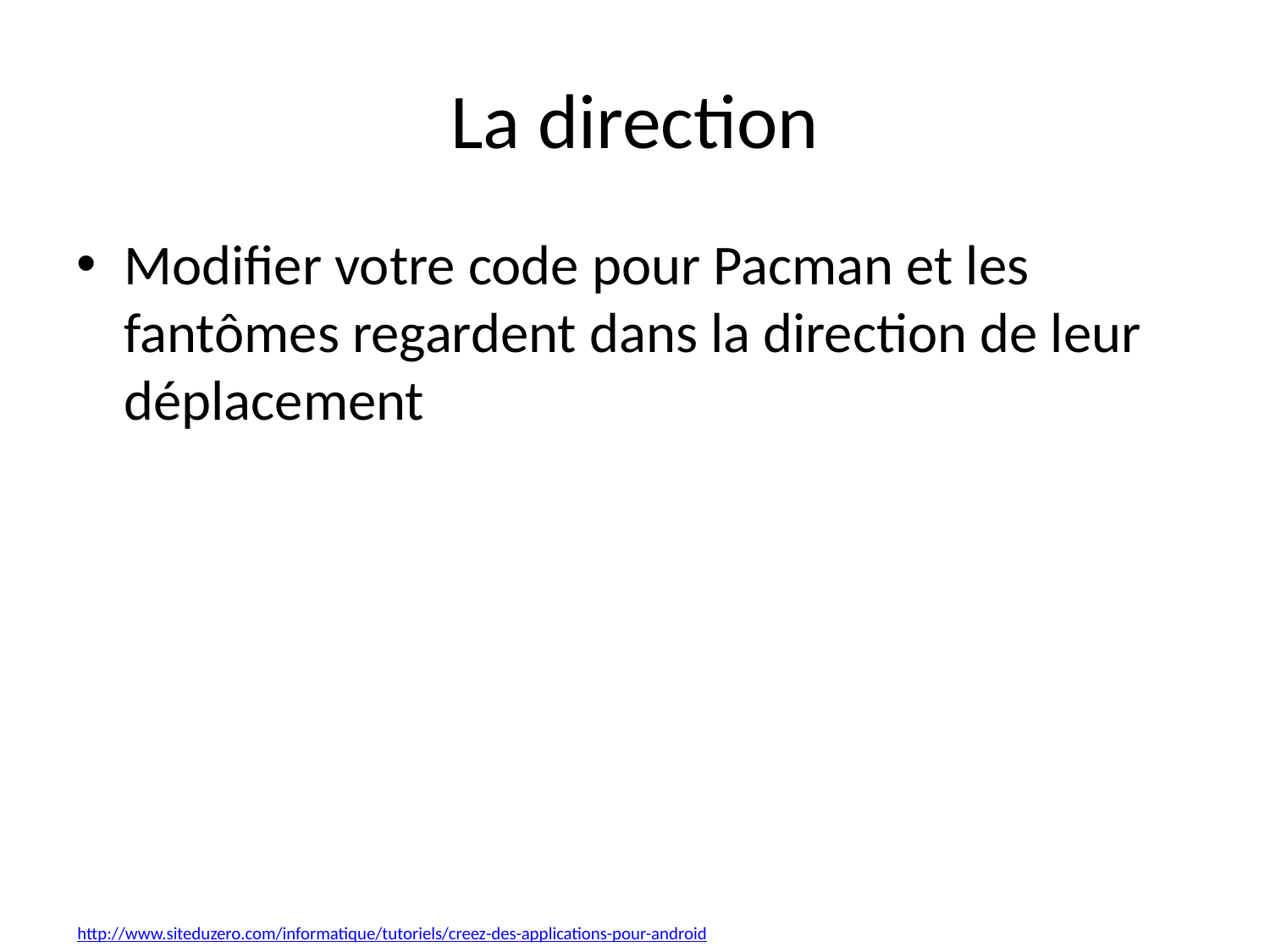

# La direction
Modifier votre code pour Pacman et les fantômes regardent dans la direction de leur déplacement